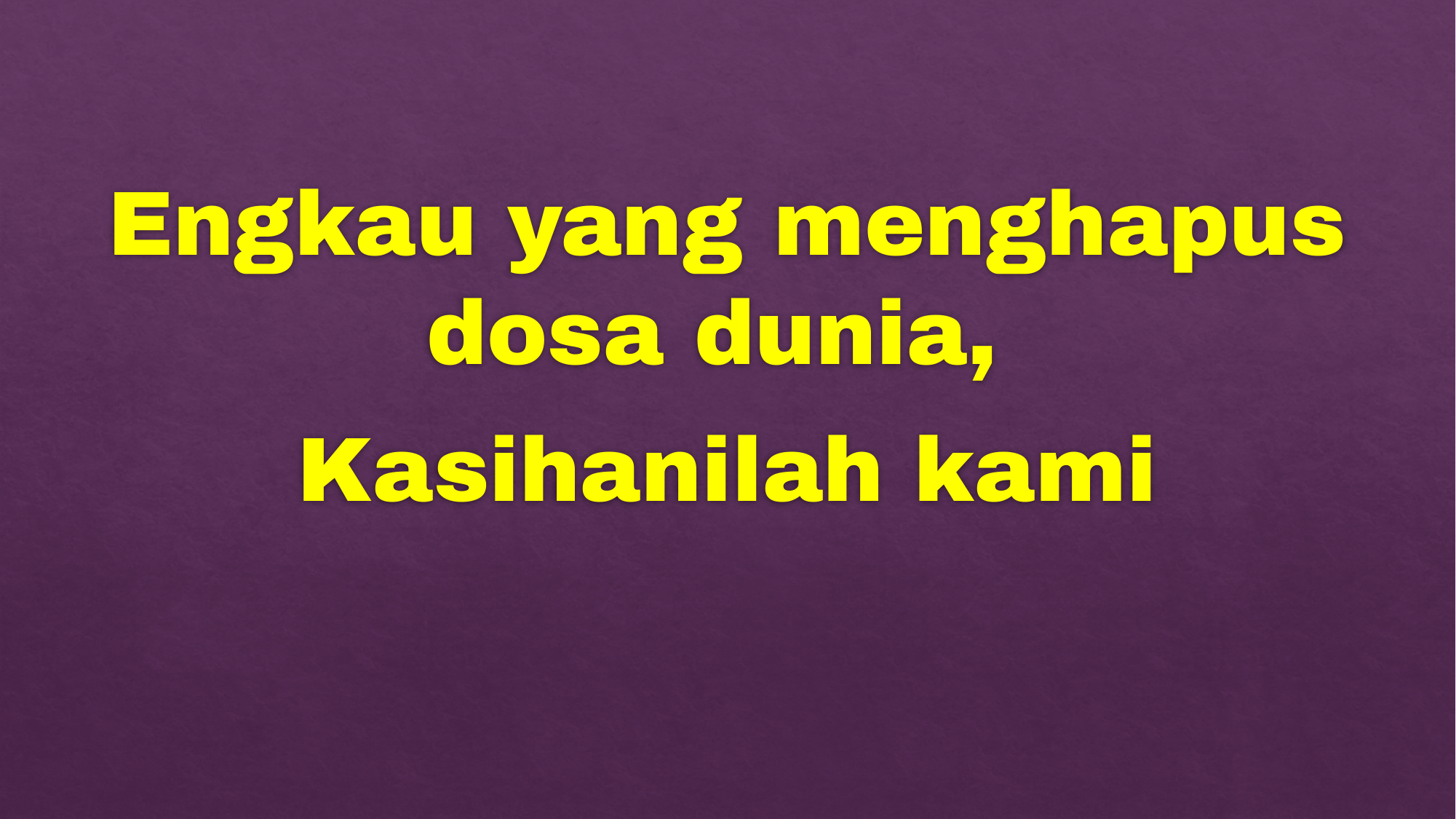

Engkau yang menghapus dosa dunia,
Kasihanilah kami